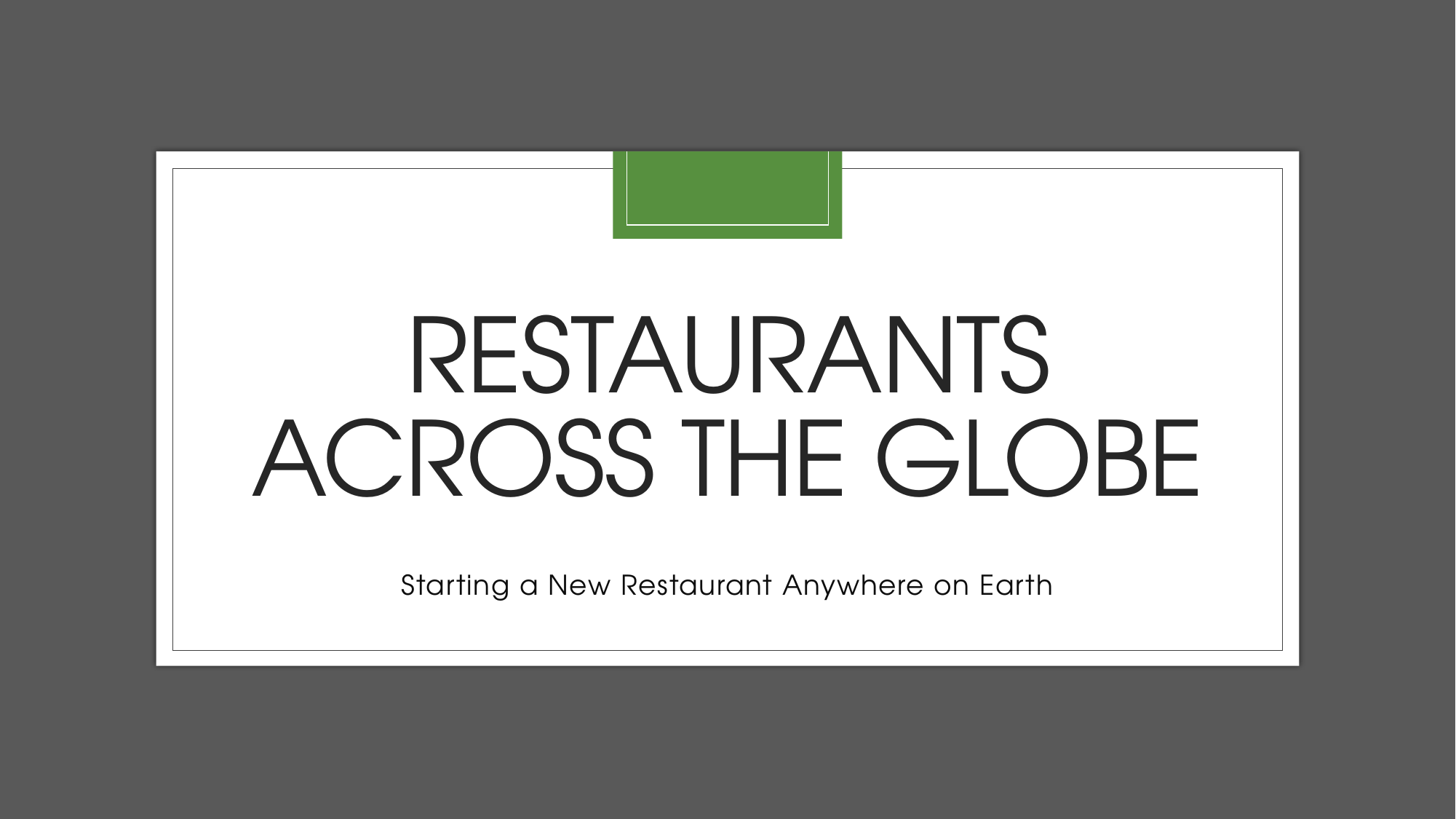

# Restaurants Across the Globe
Starting a New Restaurant Anywhere on Earth